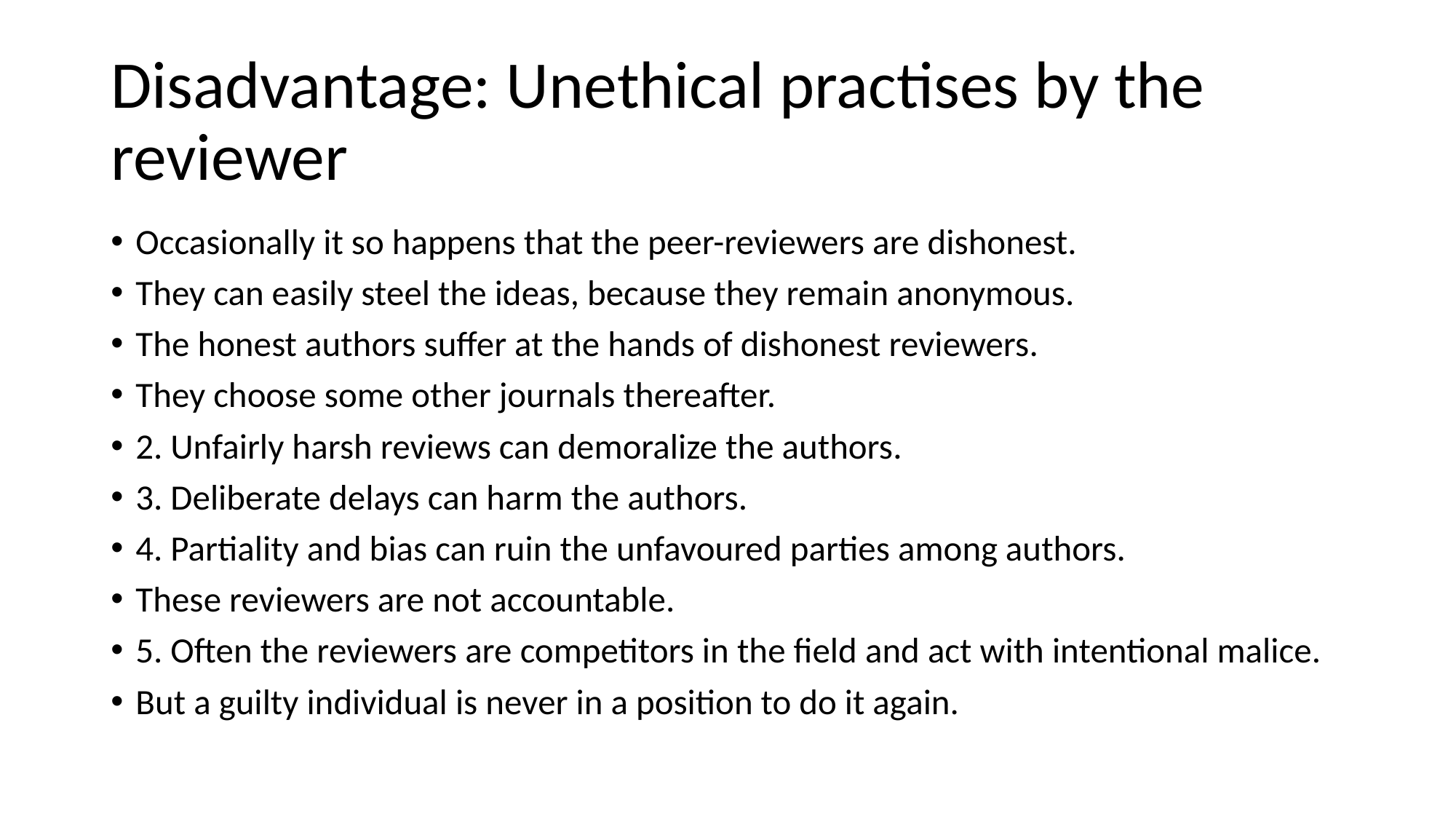

# Disadvantage: Unethical practises by the reviewer
Occasionally it so happens that the peer-reviewers are dishonest.
They can easily steel the ideas, because they remain anonymous.
The honest authors suffer at the hands of dishonest reviewers.
They choose some other journals thereafter.
2. Unfairly harsh reviews can demoralize the authors.
3. Deliberate delays can harm the authors.
4. Partiality and bias can ruin the unfavoured parties among authors.
These reviewers are not accountable.
5. Often the reviewers are competitors in the field and act with intentional malice.
But a guilty individual is never in a position to do it again.